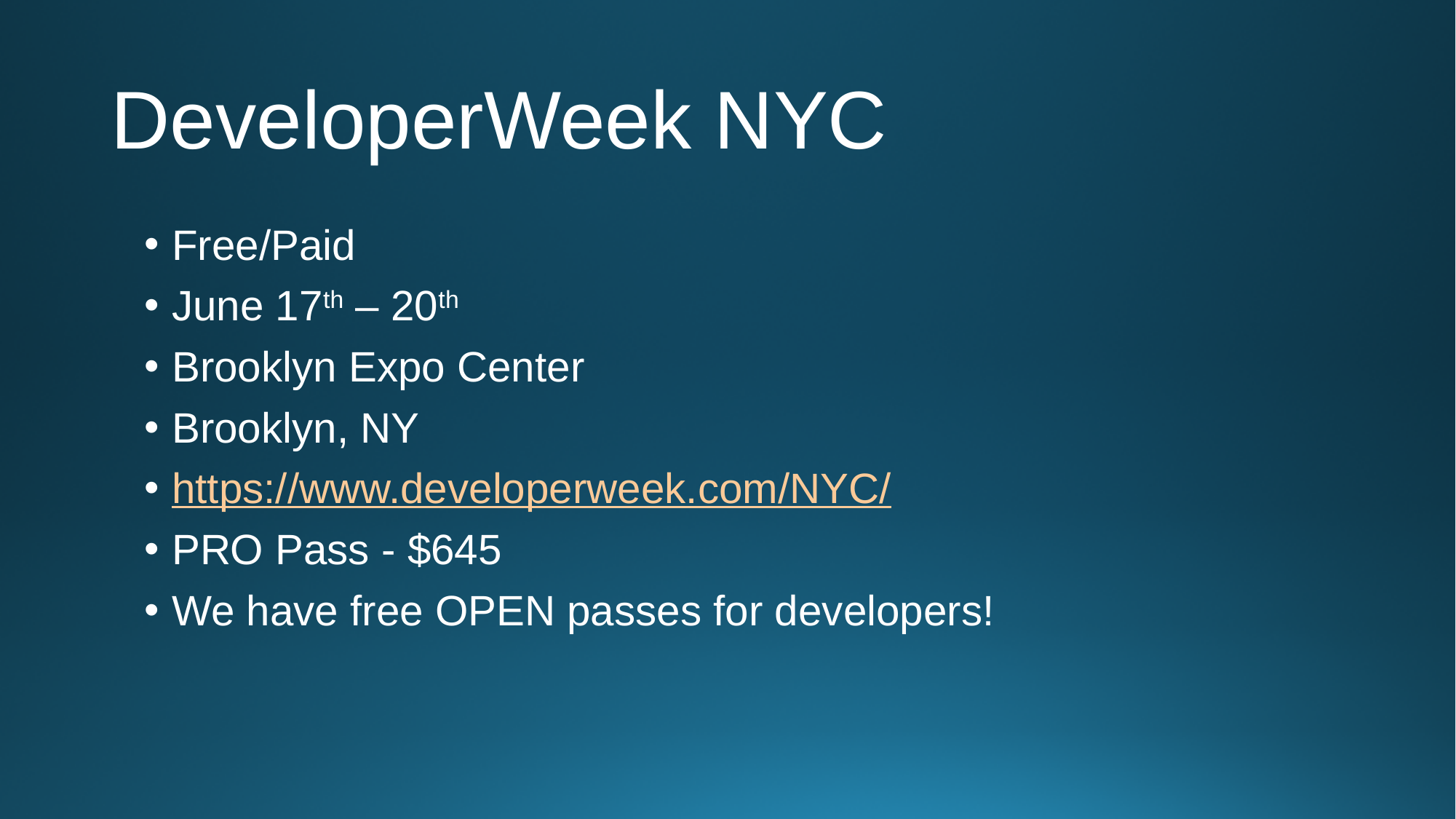

# DeveloperWeek NYC
Free/Paid
June 17th – 20th
Brooklyn Expo Center
Brooklyn, NY
https://www.developerweek.com/NYC/
PRO Pass - $645
We have free OPEN passes for developers!